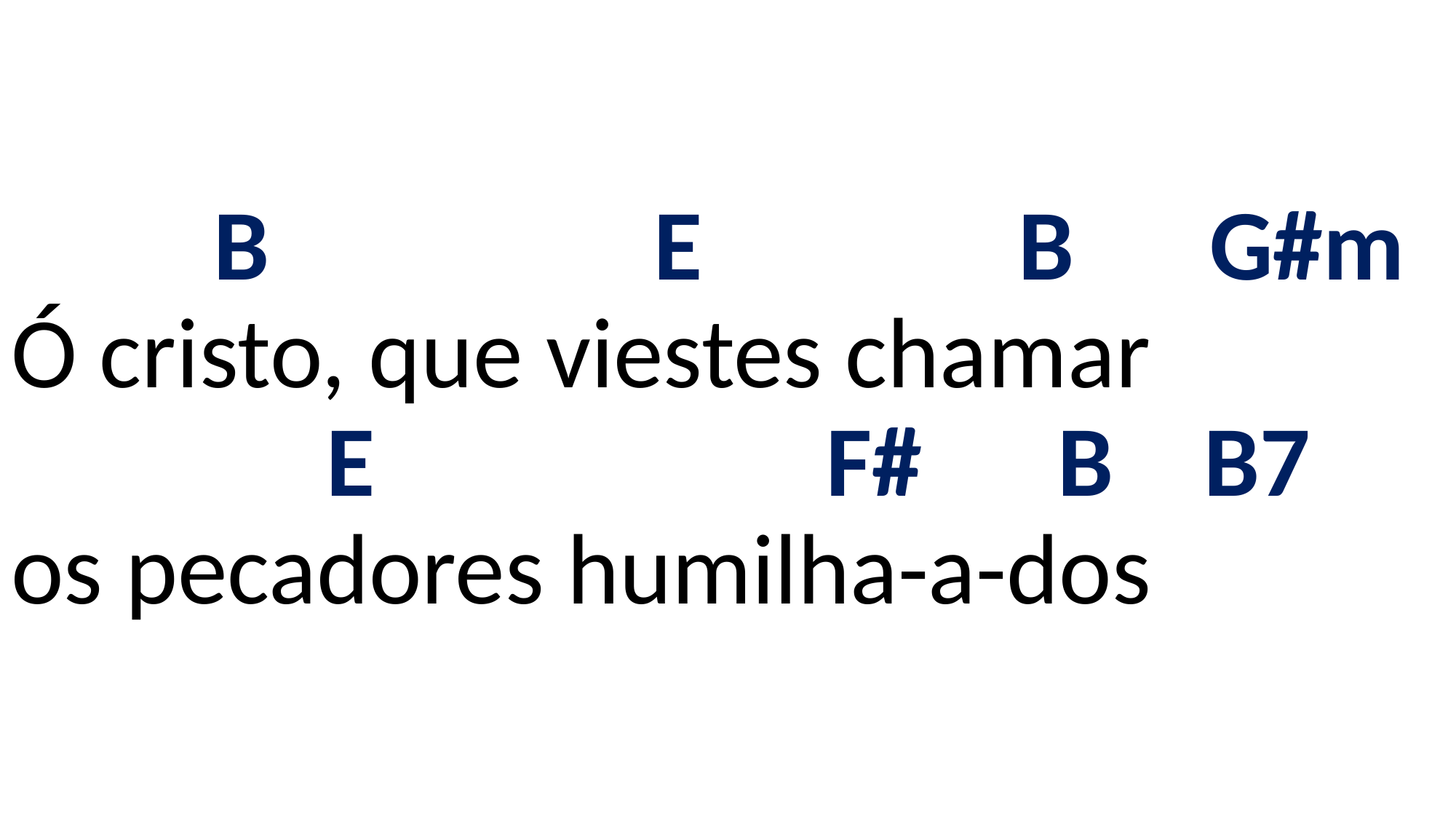

# B                 E              B      G#m Ó cristo, que viestes chamar E                    F#      B    B7 os pecadores humilha-a-dos